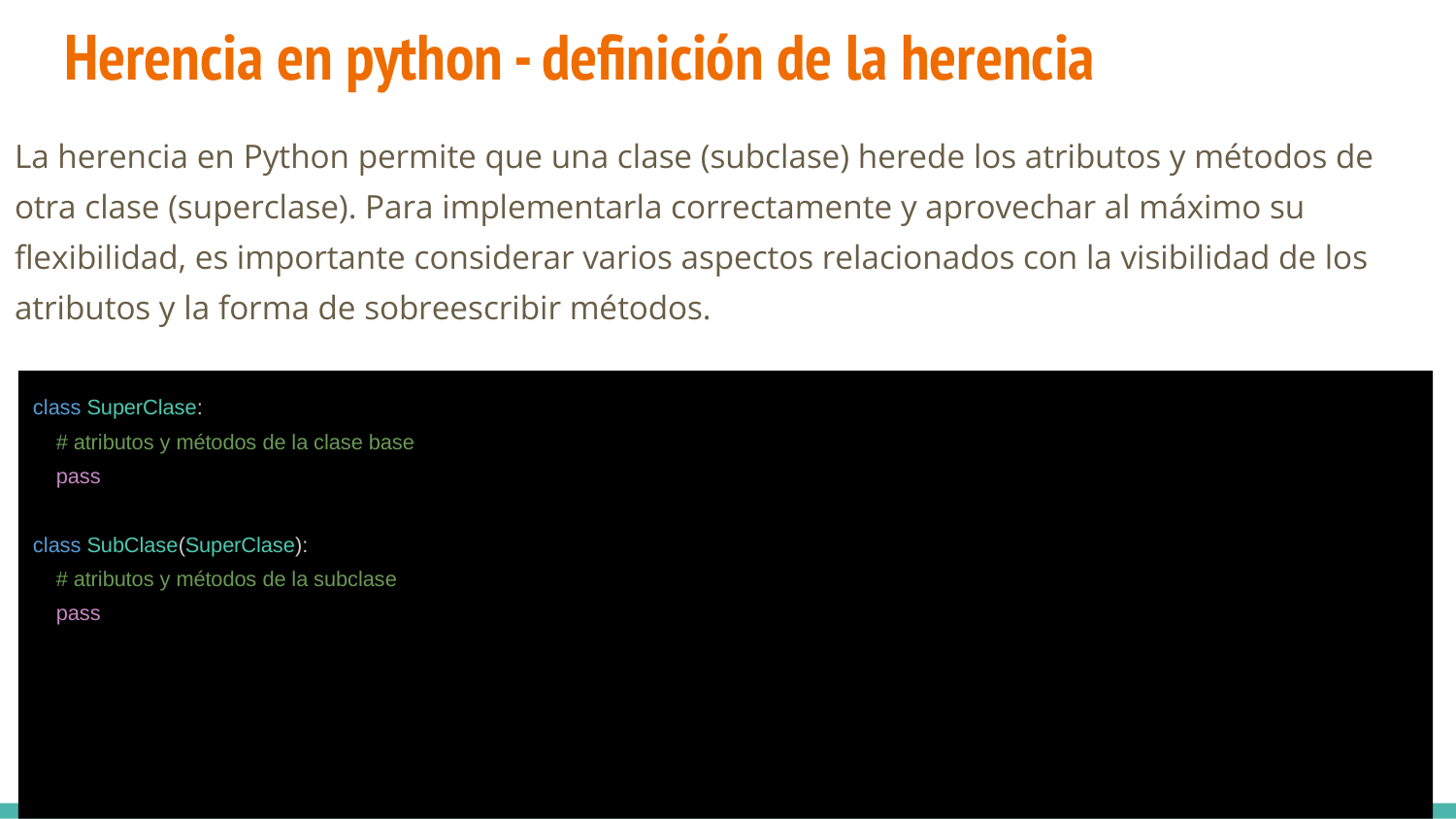

# Herencia en python - definición de la herencia
La herencia en Python permite que una clase (subclase) herede los atributos y métodos de otra clase (superclase). Para implementarla correctamente y aprovechar al máximo su flexibilidad, es importante considerar varios aspectos relacionados con la visibilidad de los atributos y la forma de sobreescribir métodos.
class SuperClase:
    # atributos y métodos de la clase base
    pass

class SubClase(SuperClase):
    # atributos y métodos de la subclase
    pass